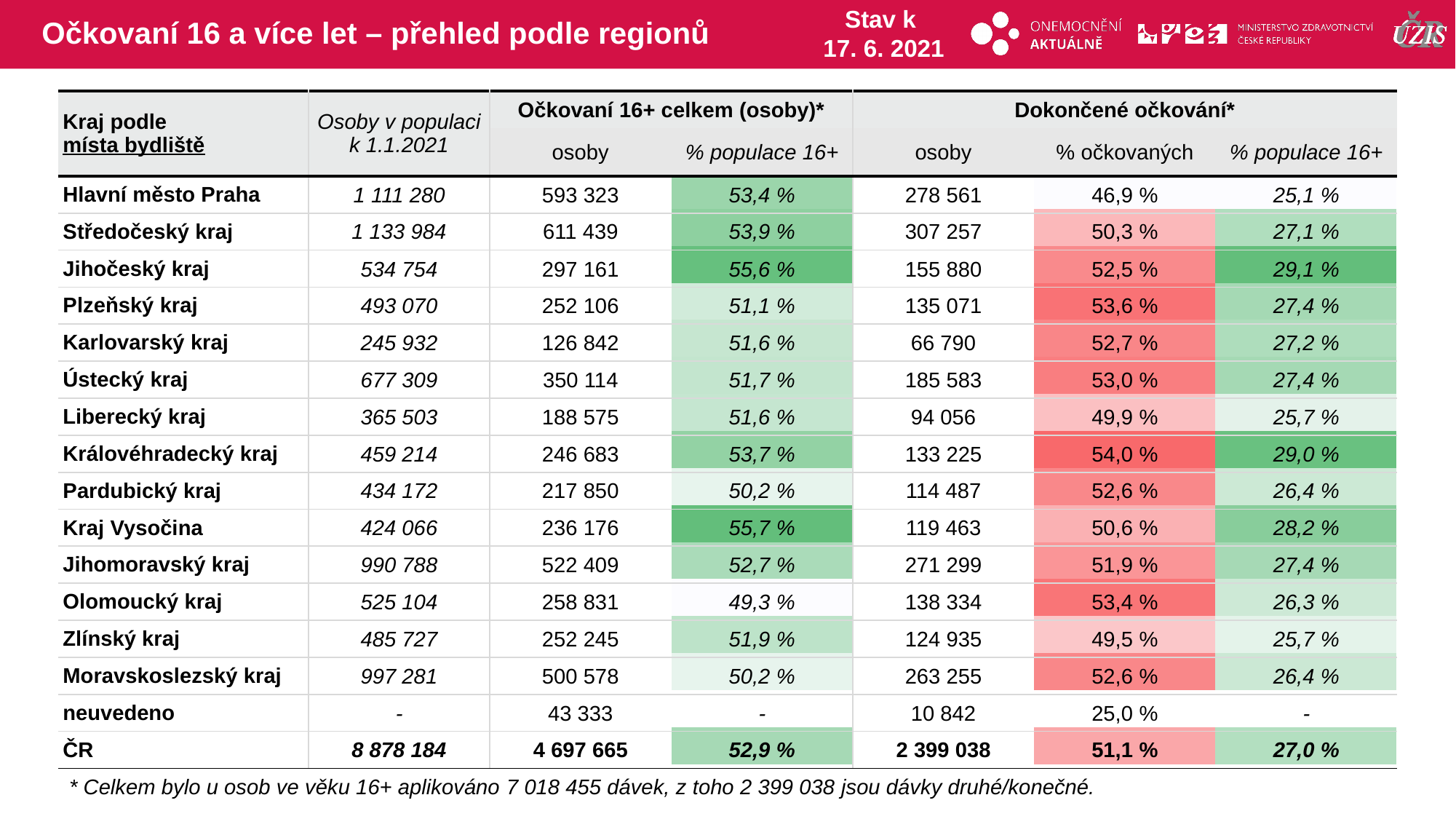

# Očkovaní 16 a více let – přehled podle regionů
Stav k
17. 6. 2021
| Kraj podle místa bydliště | Osoby v populaci k 1.1.2021 | Očkovaní 16+ celkem (osoby)\* |  | Dokončené očkování\* |  |  |
| --- | --- | --- | --- | --- | --- | --- |
|  |  | osoby | % populace 16+ | osoby | % očkovaných | % populace 16+ |
| Hlavní město Praha | 1 111 280 | 593 323 | 53,4 % | 278 561 | 46,9 % | 25,1 % |
| Středočeský kraj | 1 133 984 | 611 439 | 53,9 % | 307 257 | 50,3 % | 27,1 % |
| Jihočeský kraj | 534 754 | 297 161 | 55,6 % | 155 880 | 52,5 % | 29,1 % |
| Plzeňský kraj | 493 070 | 252 106 | 51,1 % | 135 071 | 53,6 % | 27,4 % |
| Karlovarský kraj | 245 932 | 126 842 | 51,6 % | 66 790 | 52,7 % | 27,2 % |
| Ústecký kraj | 677 309 | 350 114 | 51,7 % | 185 583 | 53,0 % | 27,4 % |
| Liberecký kraj | 365 503 | 188 575 | 51,6 % | 94 056 | 49,9 % | 25,7 % |
| Královéhradecký kraj | 459 214 | 246 683 | 53,7 % | 133 225 | 54,0 % | 29,0 % |
| Pardubický kraj | 434 172 | 217 850 | 50,2 % | 114 487 | 52,6 % | 26,4 % |
| Kraj Vysočina | 424 066 | 236 176 | 55,7 % | 119 463 | 50,6 % | 28,2 % |
| Jihomoravský kraj | 990 788 | 522 409 | 52,7 % | 271 299 | 51,9 % | 27,4 % |
| Olomoucký kraj | 525 104 | 258 831 | 49,3 % | 138 334 | 53,4 % | 26,3 % |
| Zlínský kraj | 485 727 | 252 245 | 51,9 % | 124 935 | 49,5 % | 25,7 % |
| Moravskoslezský kraj | 997 281 | 500 578 | 50,2 % | 263 255 | 52,6 % | 26,4 % |
| neuvedeno | - | 43 333 | - | 10 842 | 25,0 % | - |
| ČR | 8 878 184 | 4 697 665 | 52,9 % | 2 399 038 | 51,1 % | 27,0 % |
|  |  |  |  |  |  |
| --- | --- | --- | --- | --- | --- |
|  |  |  |  |  |  |
|  |  |  |  |  |  |
|  |  |  |  |  |  |
|  |  |  |  |  |  |
|  |  |  |  |  |  |
|  |  |  |  |  |  |
|  |  |  |  |  |  |
|  |  |  |  |  |  |
|  |  |  |  |  |  |
|  |  |  |  |  |  |
|  |  |  |  |  |  |
|  |  |  |  |  |  |
|  |  |  |  |  |  |
|  |  |  |  |  |  |
|  |  |  |  |  |  |
* Celkem bylo u osob ve věku 16+ aplikováno 7 018 455 dávek, z toho 2 399 038 jsou dávky druhé/konečné.